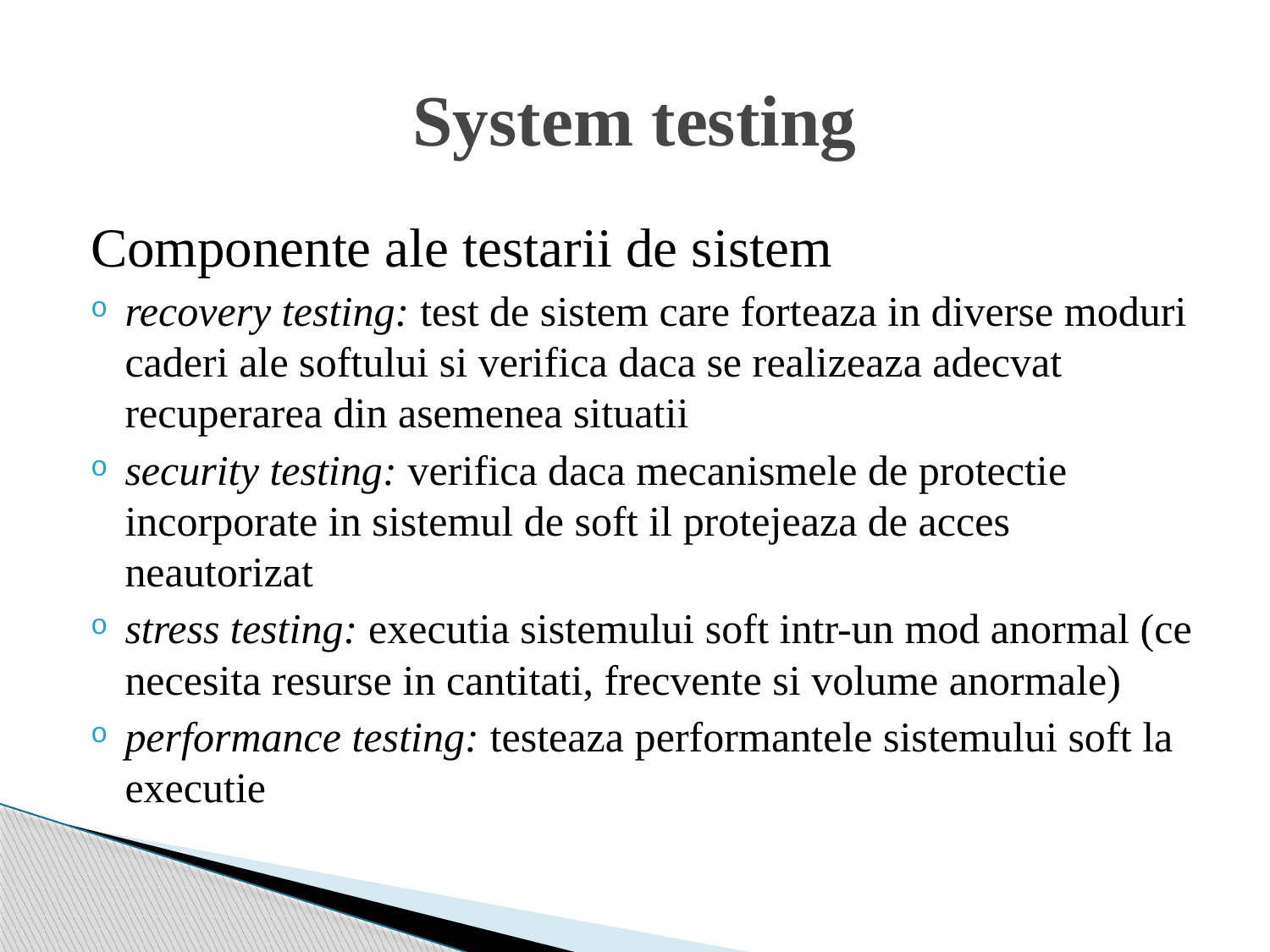

# System testing
Componente ale testarii de sistem
recovery testing: test de sistem care forteaza in diverse moduri caderi ale softului si verifica daca se realizeaza adecvat recuperarea din asemenea situatii
security testing: verifica daca mecanismele de protectie incorporate in sistemul de soft il protejeaza de acces neautorizat
stress testing: executia sistemului soft intr-un mod anormal (ce necesita resurse in cantitati, frecvente si volume anormale)
performance testing: testeaza performantele sistemului soft la executie